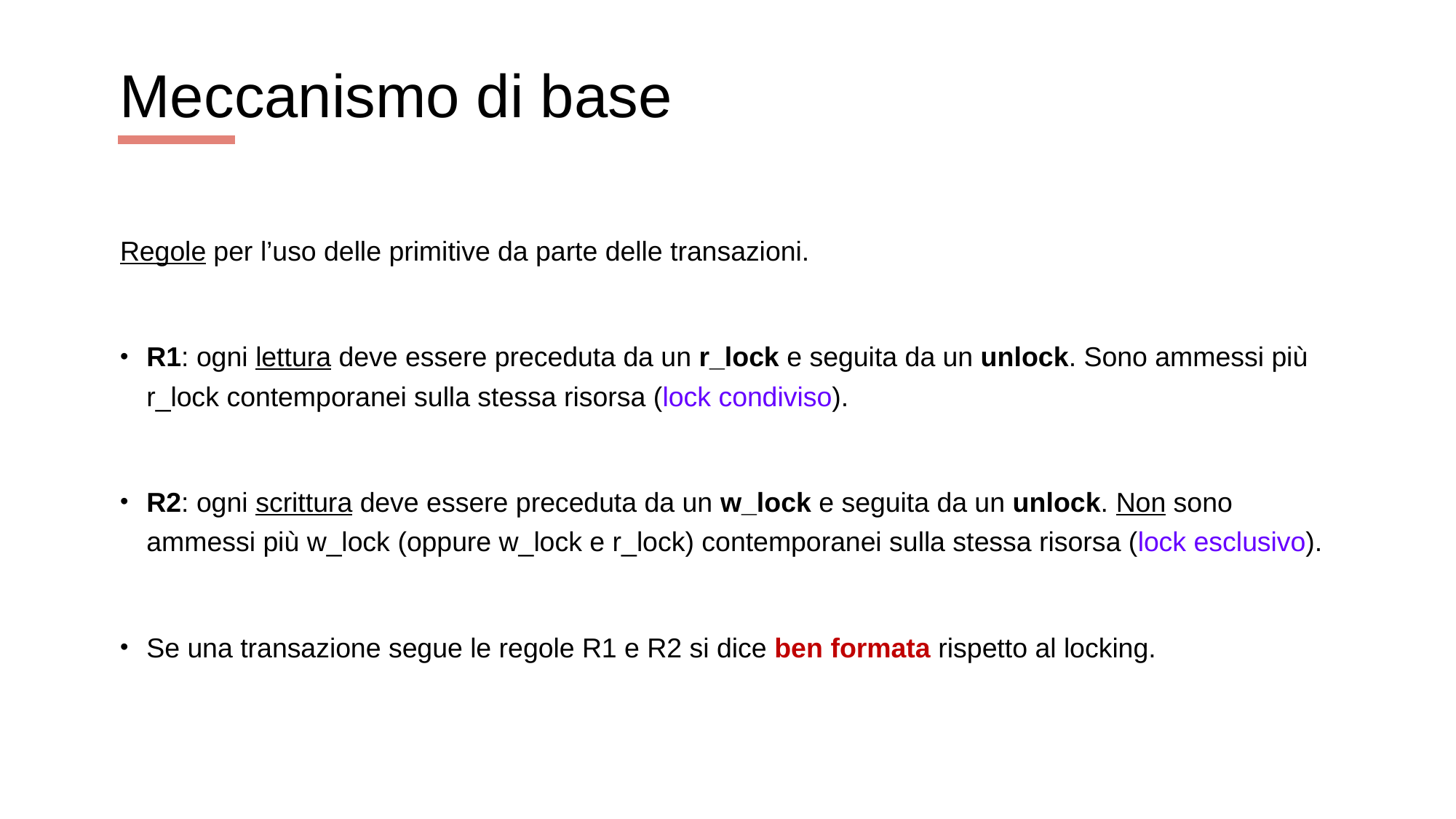

# Meccanismo di base
Regole per l’uso delle primitive da parte delle transazioni.

R1: ogni lettura deve essere preceduta da un r_lock e seguita da un unlock. Sono ammessi più r_lock contemporanei sulla stessa risorsa (lock condiviso).

R2: ogni scrittura deve essere preceduta da un w_lock e seguita da un unlock. Non sono ammessi più w_lock (oppure w_lock e r_lock) contemporanei sulla stessa risorsa (lock esclusivo).

Se una transazione segue le regole R1 e R2 si dice ben formata rispetto al locking.